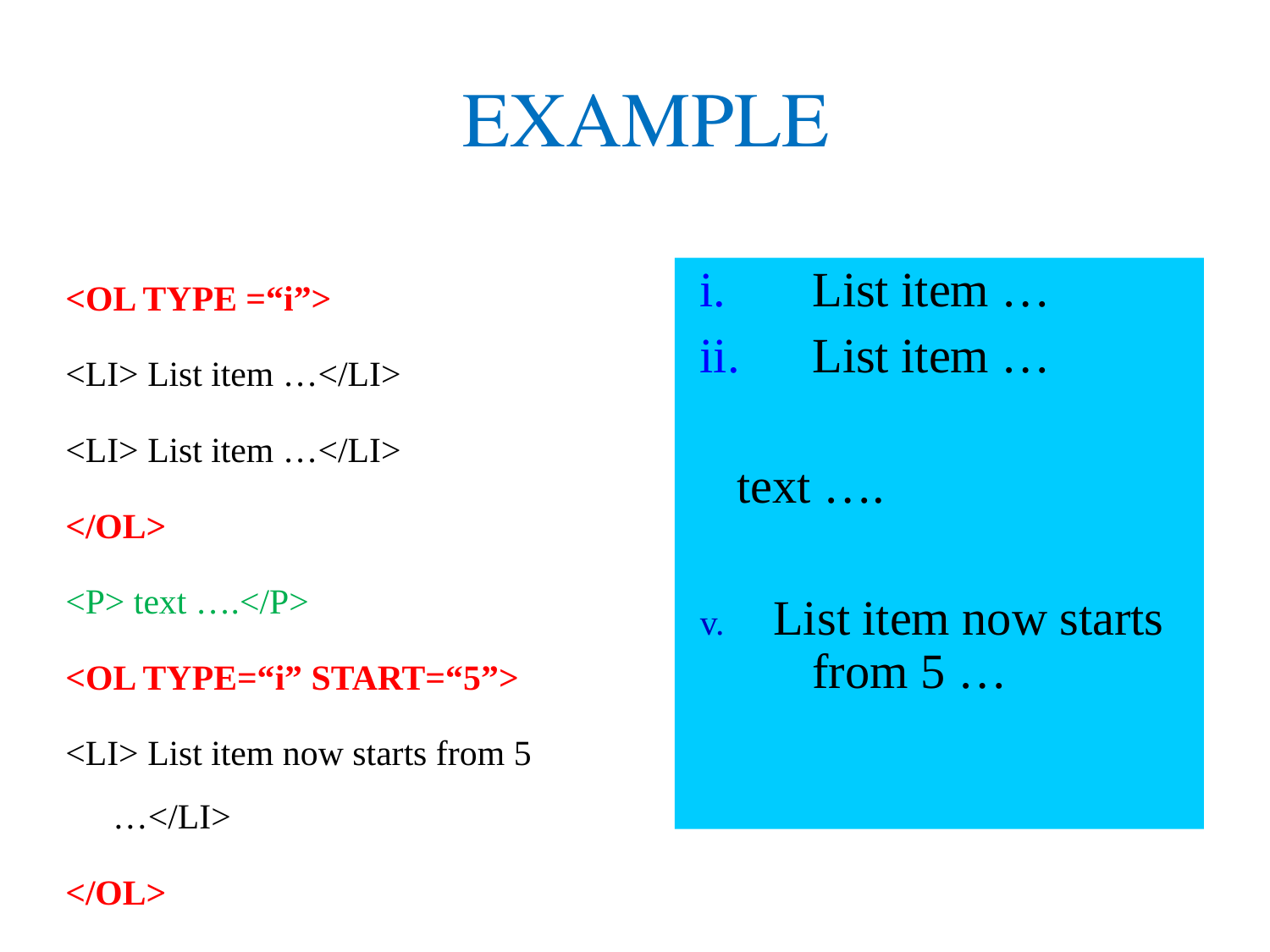

EXAMPLE
<OL TYPE =“i”>
<LI> List item …</LI>
<LI> List item …</LI>
</OL>
<P> text ….</P>
<OL TYPE=“i” START=“5”>
<LI> List item now starts from 5 …</LI>
</OL>

List item …
List item …

   text ….

v.    List item now starts from 5 …